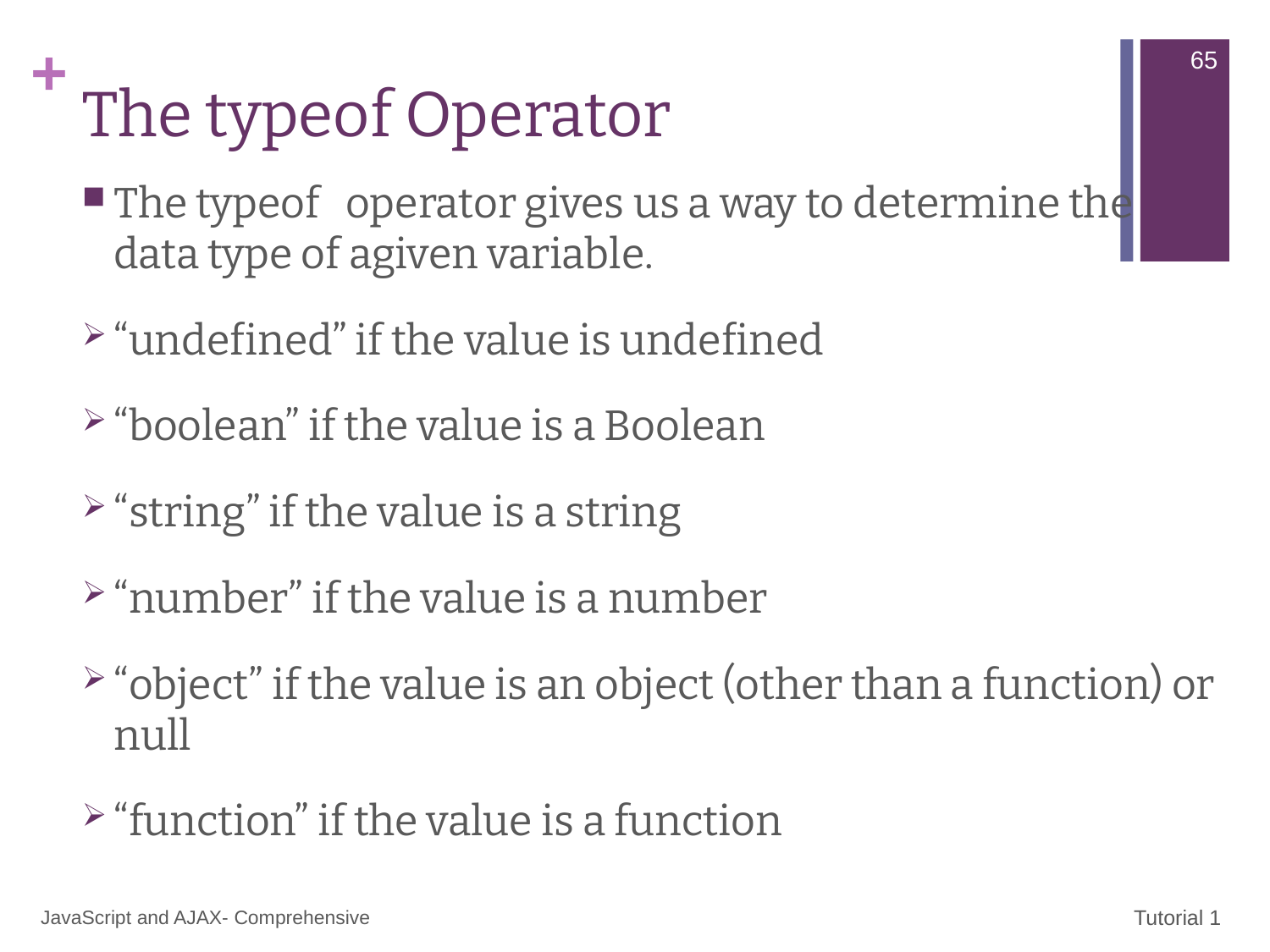

65
# The typeof Operator
The typeof   operator gives us a way to determine the data type of agiven variable.
“undefined” if the value is undefined
“boolean” if the value is a Boolean
“string” if the value is a string
“number” if the value is a number
“object” if the value is an object (other than a function) or null
“function” if the value is a function

JavaScript and AJAX- Comprehensive
Tutorial 1